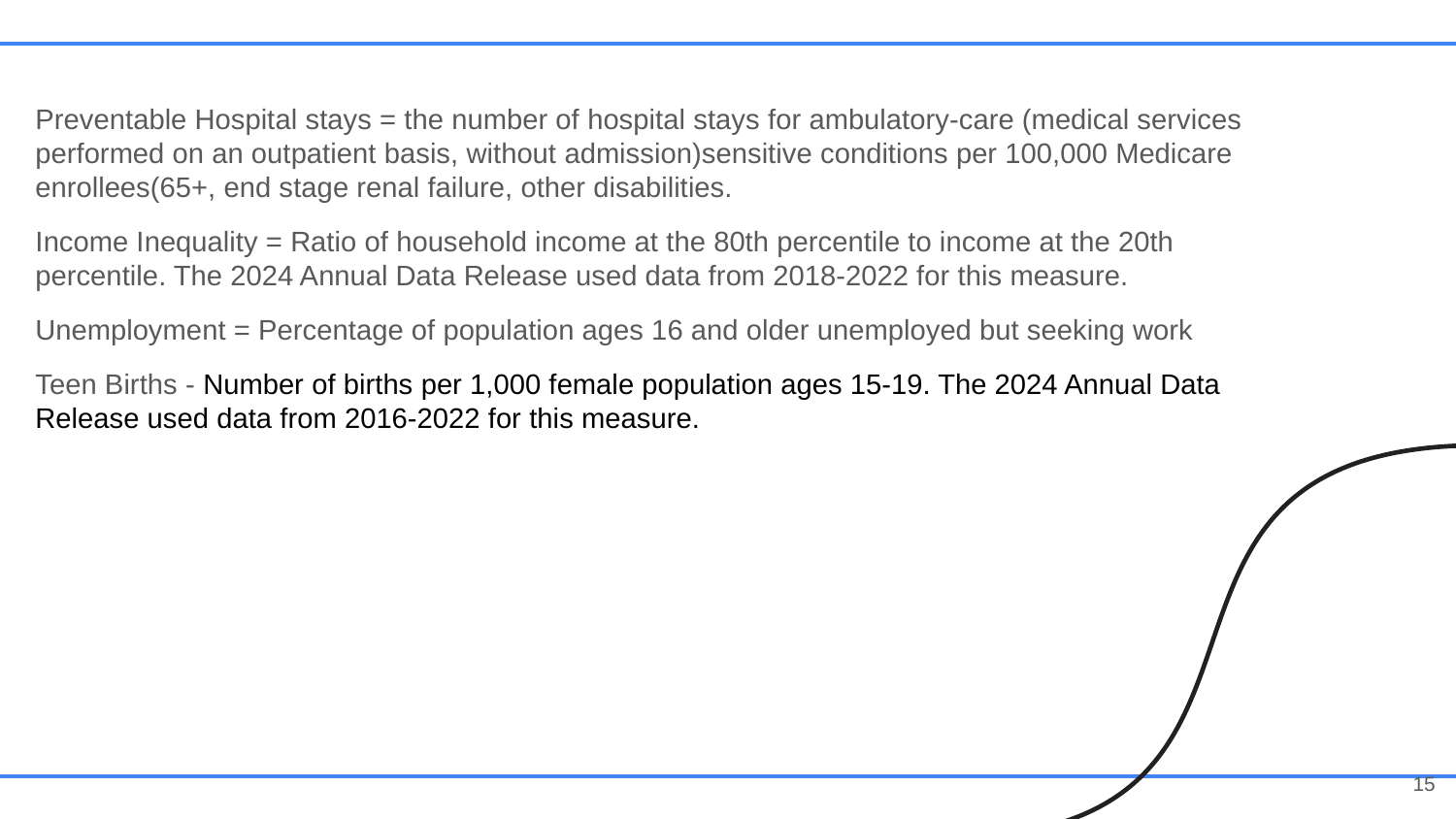

Preventable Hospital stays = the number of hospital stays for ambulatory-care (medical services performed on an outpatient basis, without admission)sensitive conditions per 100,000 Medicare enrollees(65+, end stage renal failure, other disabilities.
Income Inequality = Ratio of household income at the 80th percentile to income at the 20th percentile. The 2024 Annual Data Release used data from 2018-2022 for this measure.
Unemployment = Percentage of population ages 16 and older unemployed but seeking work
Teen Births - Number of births per 1,000 female population ages 15-19. The 2024 Annual Data Release used data from 2016-2022 for this measure.

15